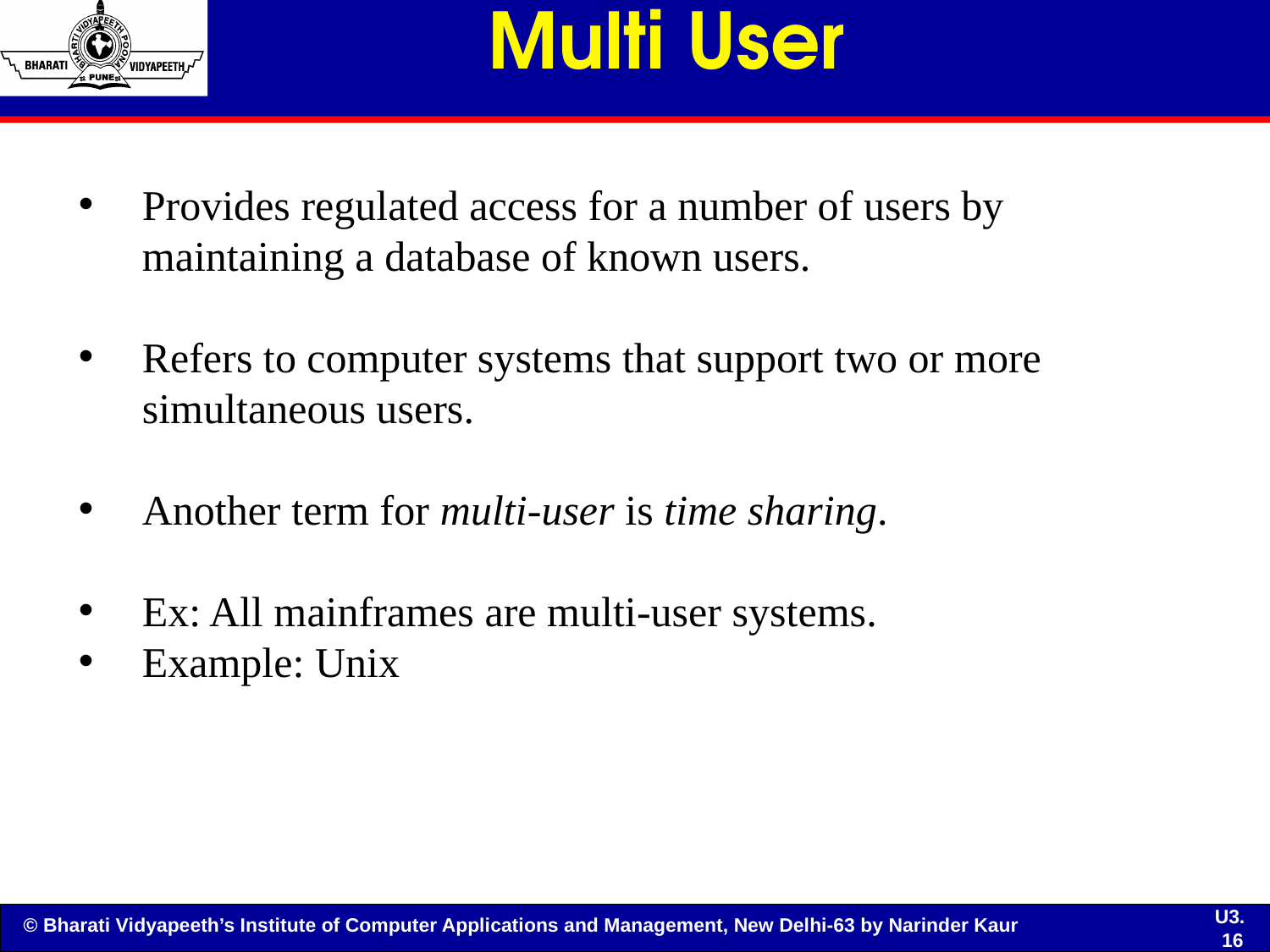

# Multi User

Provides regulated access for a number of users by maintaining a database of known users.

Refers to computer systems that support two or more simultaneous users.

Another term for multi-user is time sharing.

Ex: All mainframes are multi-user systems.
Example: Unix